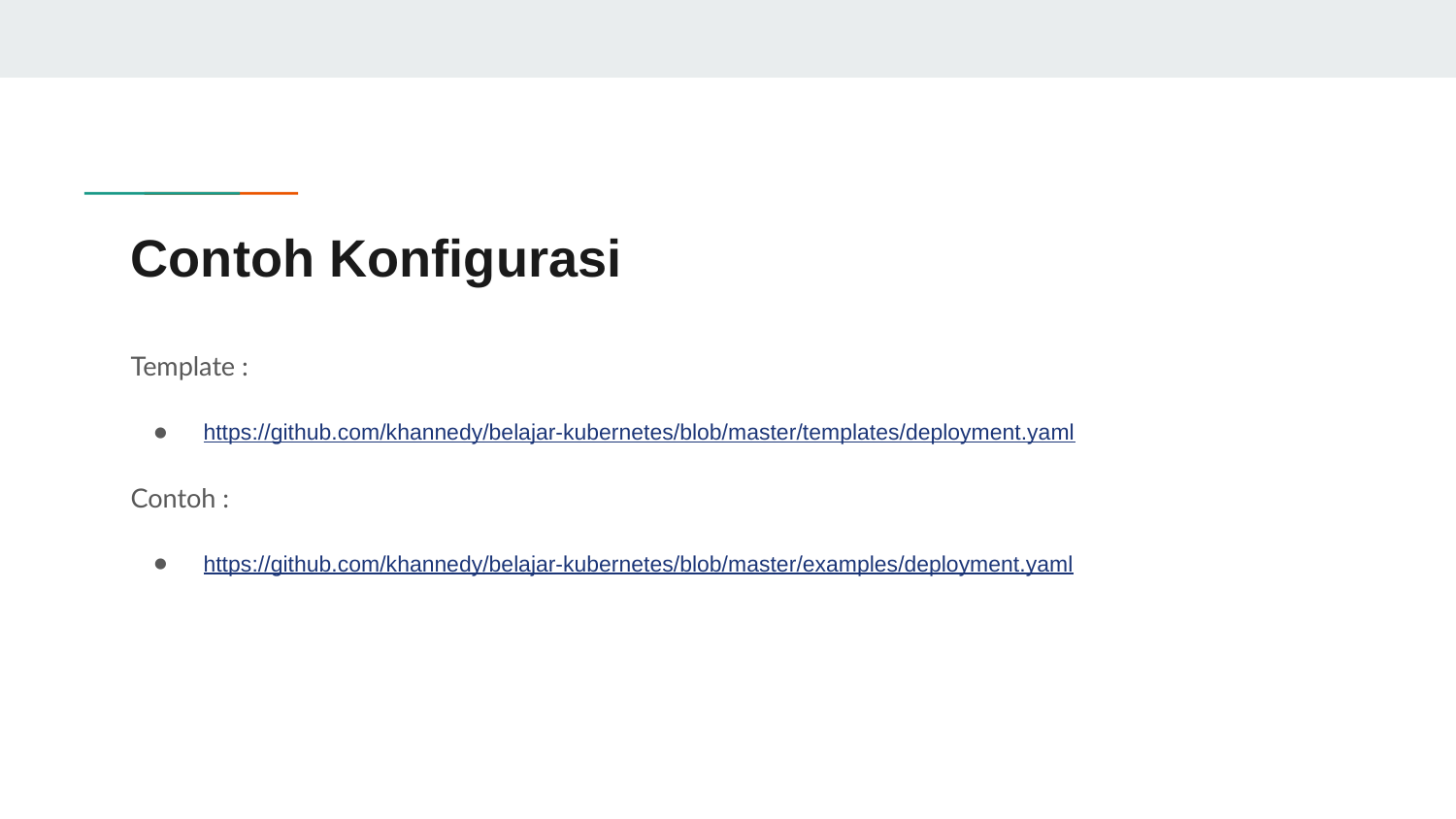

# Contoh Konfigurasi
Template :
https://github.com/khannedy/belajar-kubernetes/blob/master/templates/deployment.yaml
Contoh :
https://github.com/khannedy/belajar-kubernetes/blob/master/examples/deployment.yaml